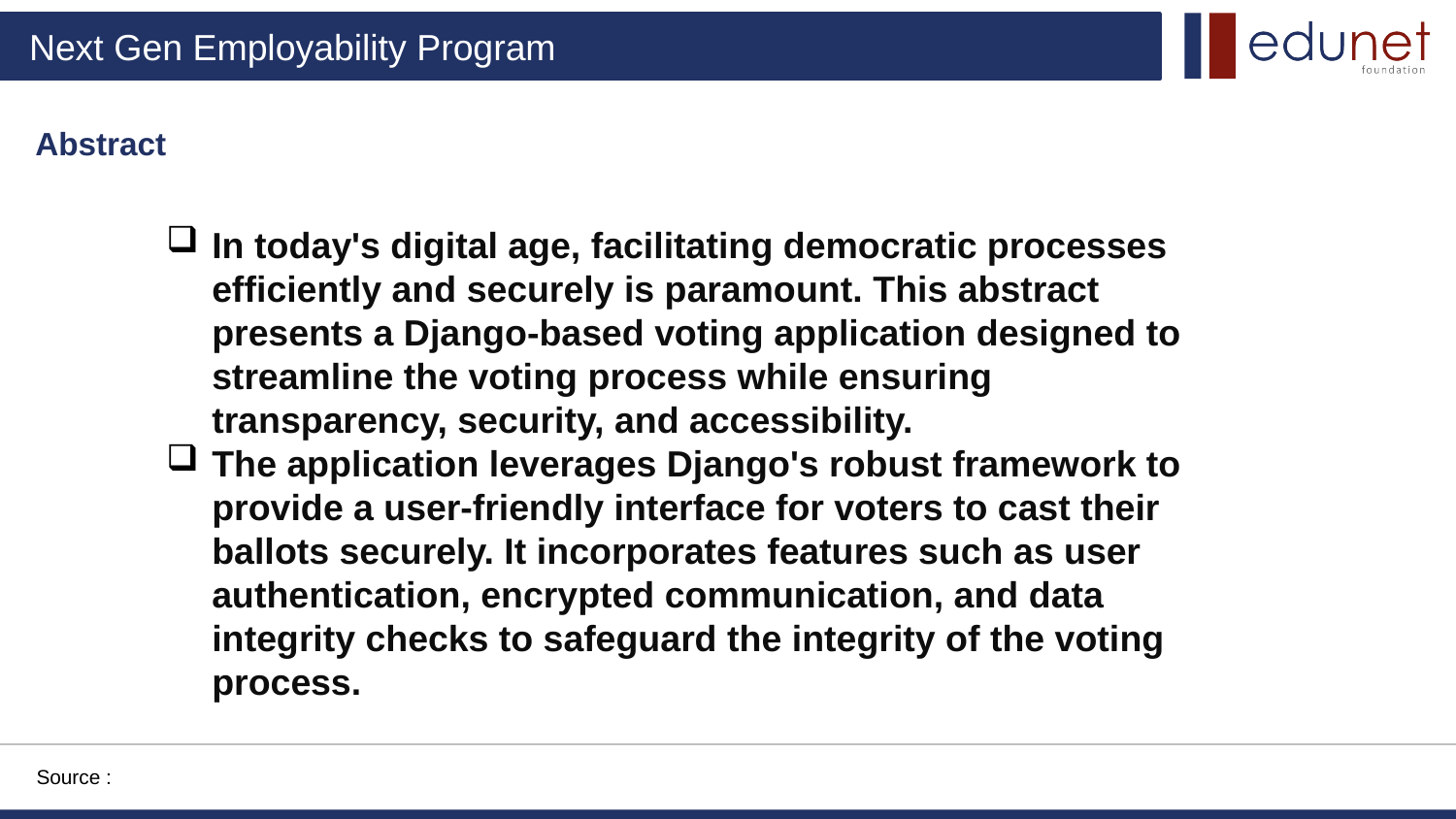

Abstract
In today's digital age, facilitating democratic processes efficiently and securely is paramount. This abstract presents a Django-based voting application designed to streamline the voting process while ensuring transparency, security, and accessibility.
The application leverages Django's robust framework to provide a user-friendly interface for voters to cast their ballots securely. It incorporates features such as user authentication, encrypted communication, and data integrity checks to safeguard the integrity of the voting process.
Source :